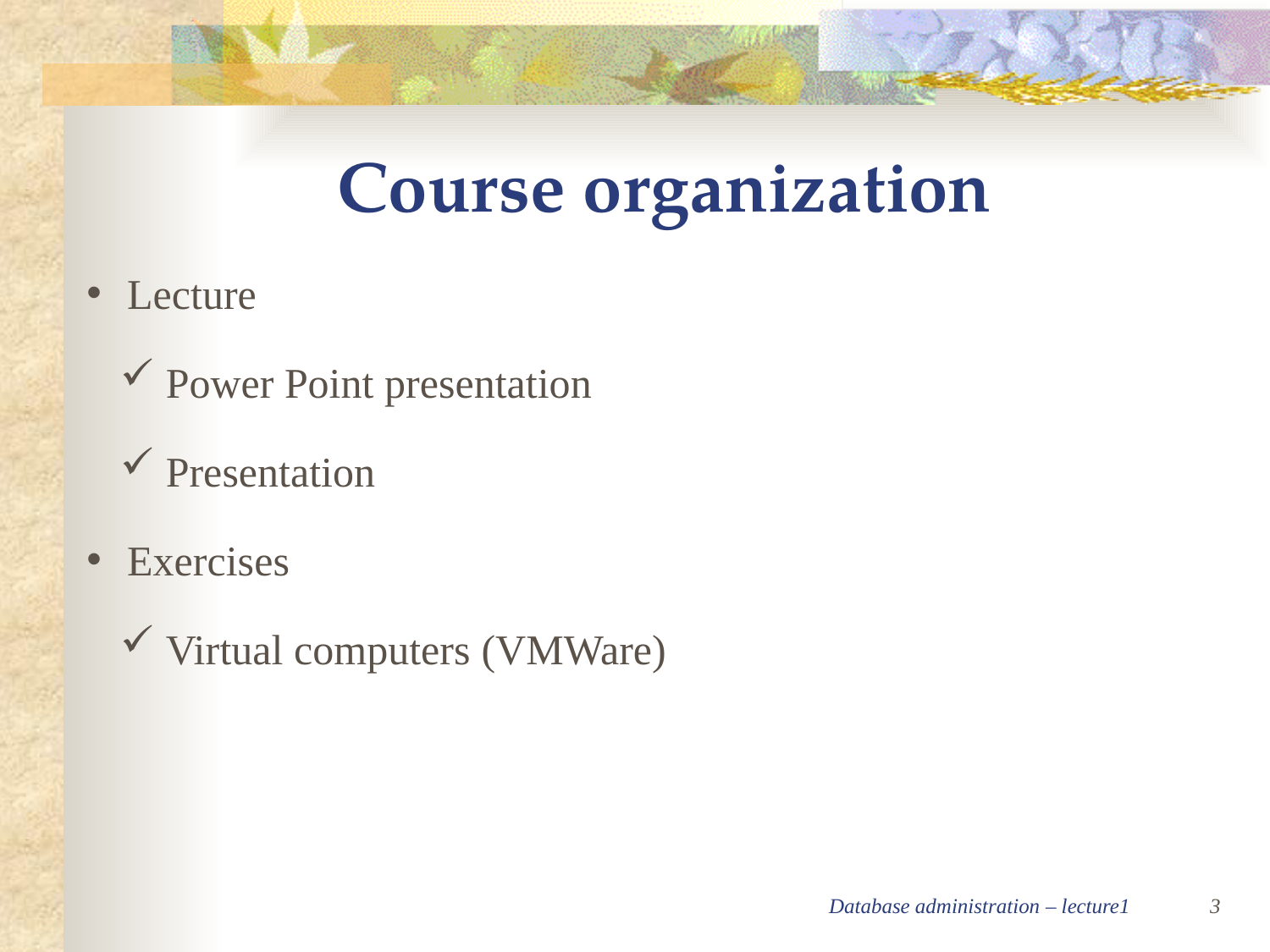

Course organization
 Lecture
 Power Point presentation
 Presentation
 Exercises
 Virtual computers (VMWare)